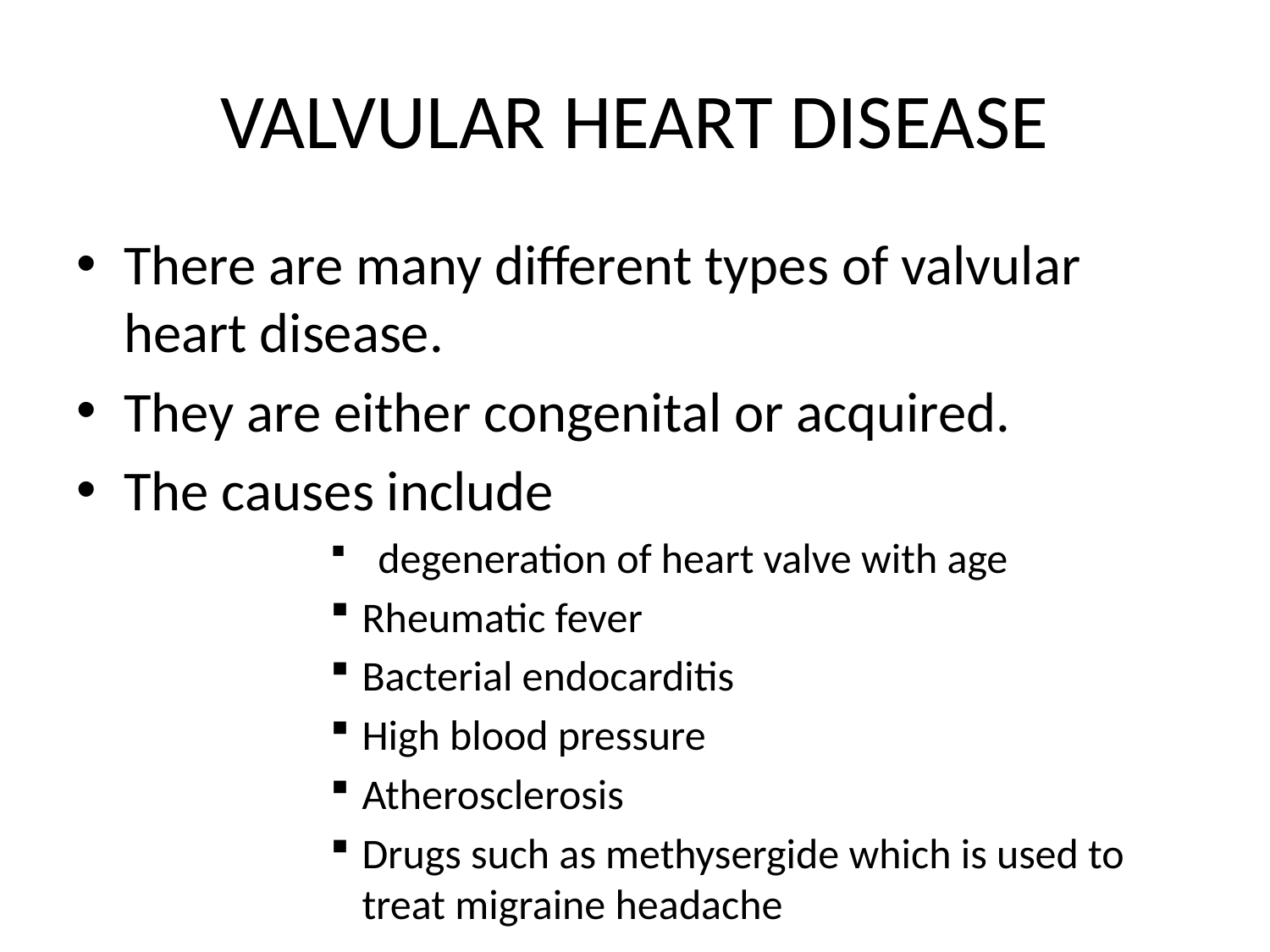

# VALVULAR HEART DISEASE
There are many different types of valvular heart disease.
They are either congenital or acquired.
The causes include
  degeneration of heart valve with age
Rheumatic fever
Bacterial endocarditis
High blood pressure
Atherosclerosis
Drugs such as methysergide which is used to treat migraine headache